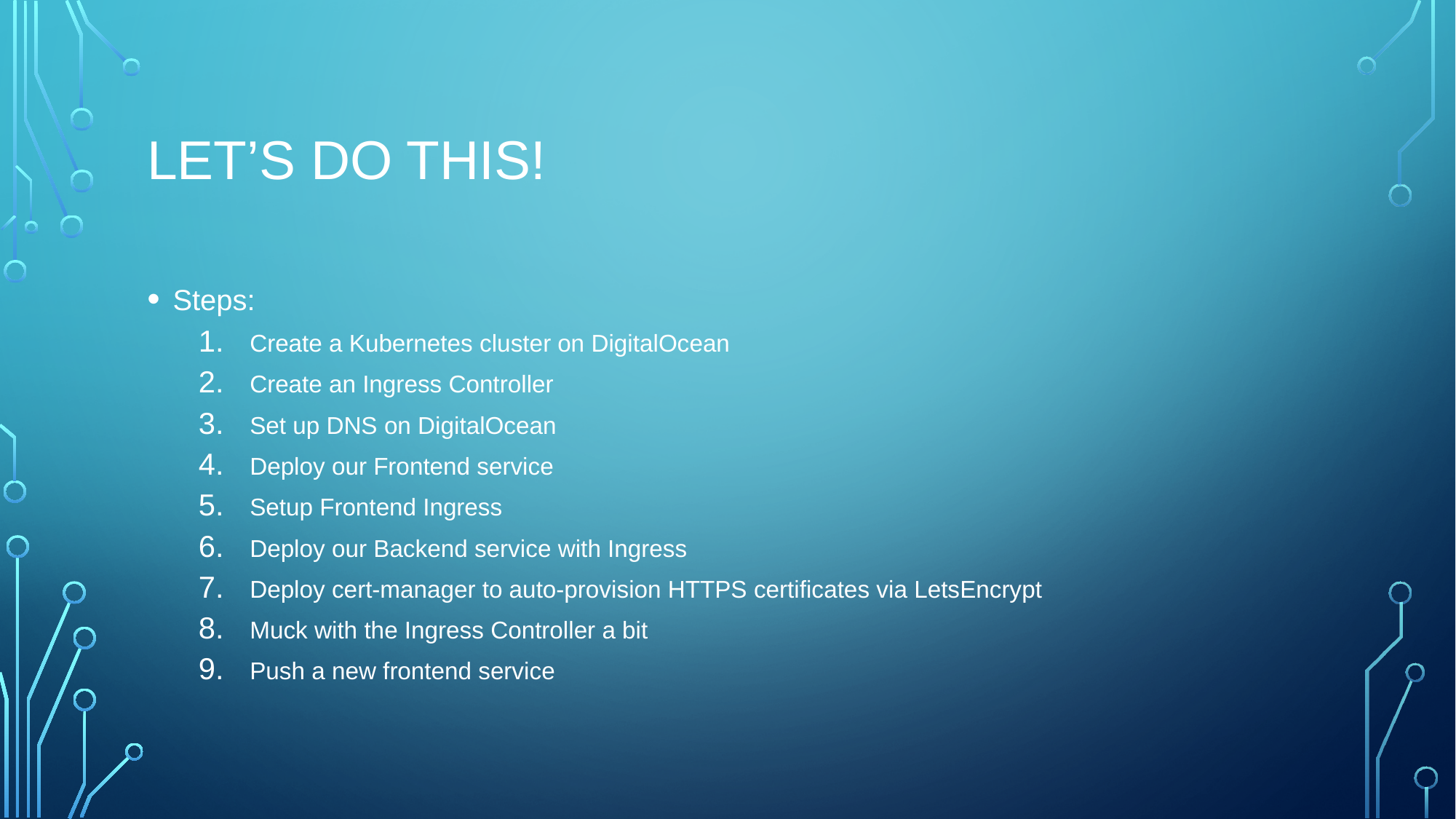

# Let’s do THIS!
Steps:
Create a Kubernetes cluster on DigitalOcean
Create an Ingress Controller
Set up DNS on DigitalOcean
Deploy our Frontend service
Setup Frontend Ingress
Deploy our Backend service with Ingress
Deploy cert-manager to auto-provision HTTPS certificates via LetsEncrypt
Muck with the Ingress Controller a bit
Push a new frontend service